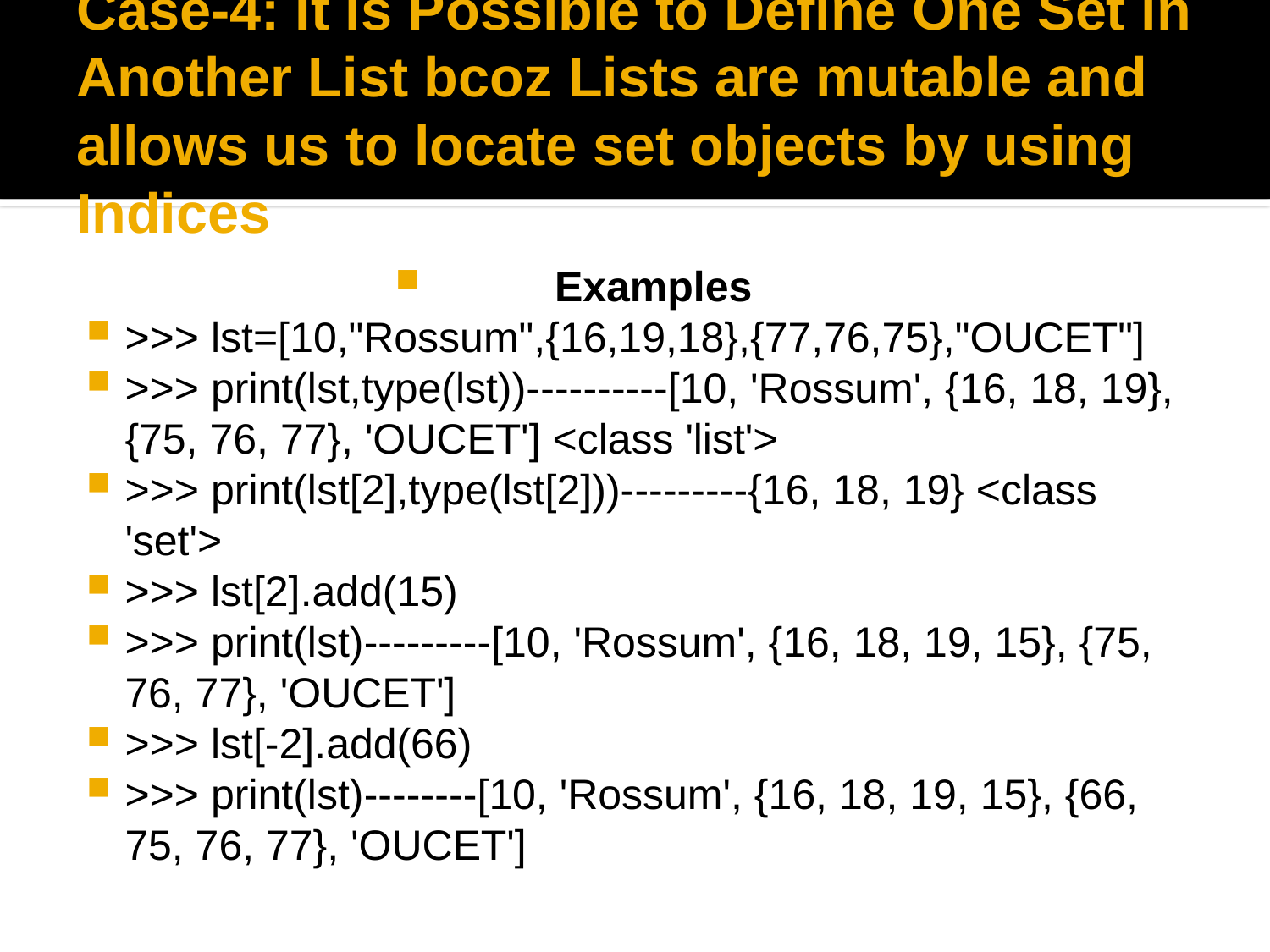

# Case-4: It is Possible to Define One Set in Another List bcoz Lists are mutable and allows us to locate set objects by using Indices
Examples
>>> lst=[10,"Rossum",{16,19,18},{77,76,75},"OUCET"]
>>> print(lst,type(lst))----------[10, 'Rossum', {16, 18, 19}, {75, 76, 77}, 'OUCET'] <class 'list'>
>>> print(lst[2],type(lst[2]))---------{16, 18, 19} <class 'set'>
>>> lst[2].add(15)
>>> print(lst)---------[10, 'Rossum', {16, 18, 19, 15}, {75, 76, 77}, 'OUCET']
>>> lst[-2].add(66)
>>> print(lst)--------[10, 'Rossum', {16, 18, 19, 15}, {66, 75, 76, 77}, 'OUCET']